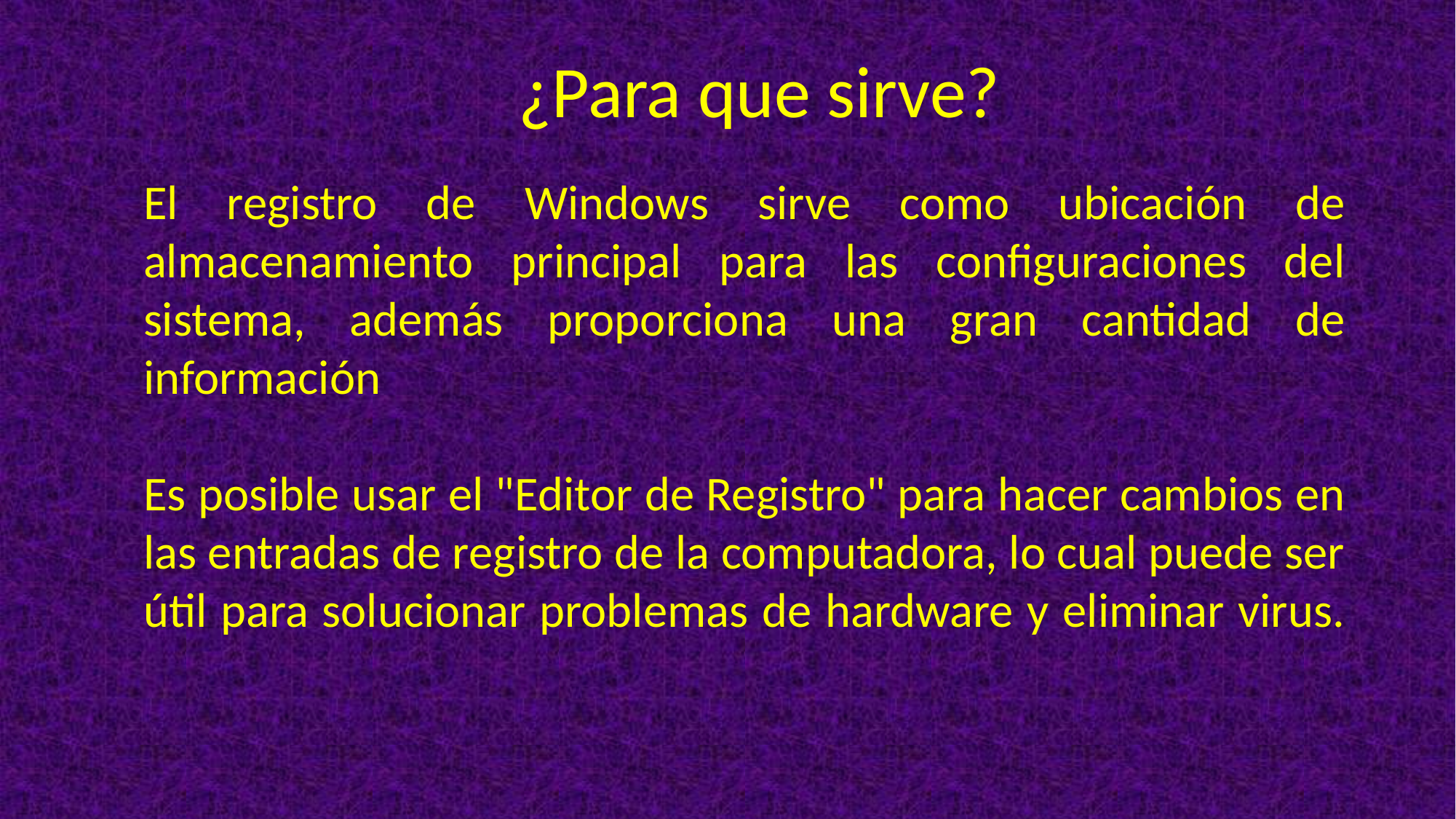

¿Para que sirve?
# El registro de Windows sirve como ubicación de almacenamiento principal para las configuraciones del sistema, además proporciona una gran cantidad de información Es posible usar el "Editor de Registro" para hacer cambios en las entradas de registro de la computadora, lo cual puede ser útil para solucionar problemas de hardware y eliminar virus.